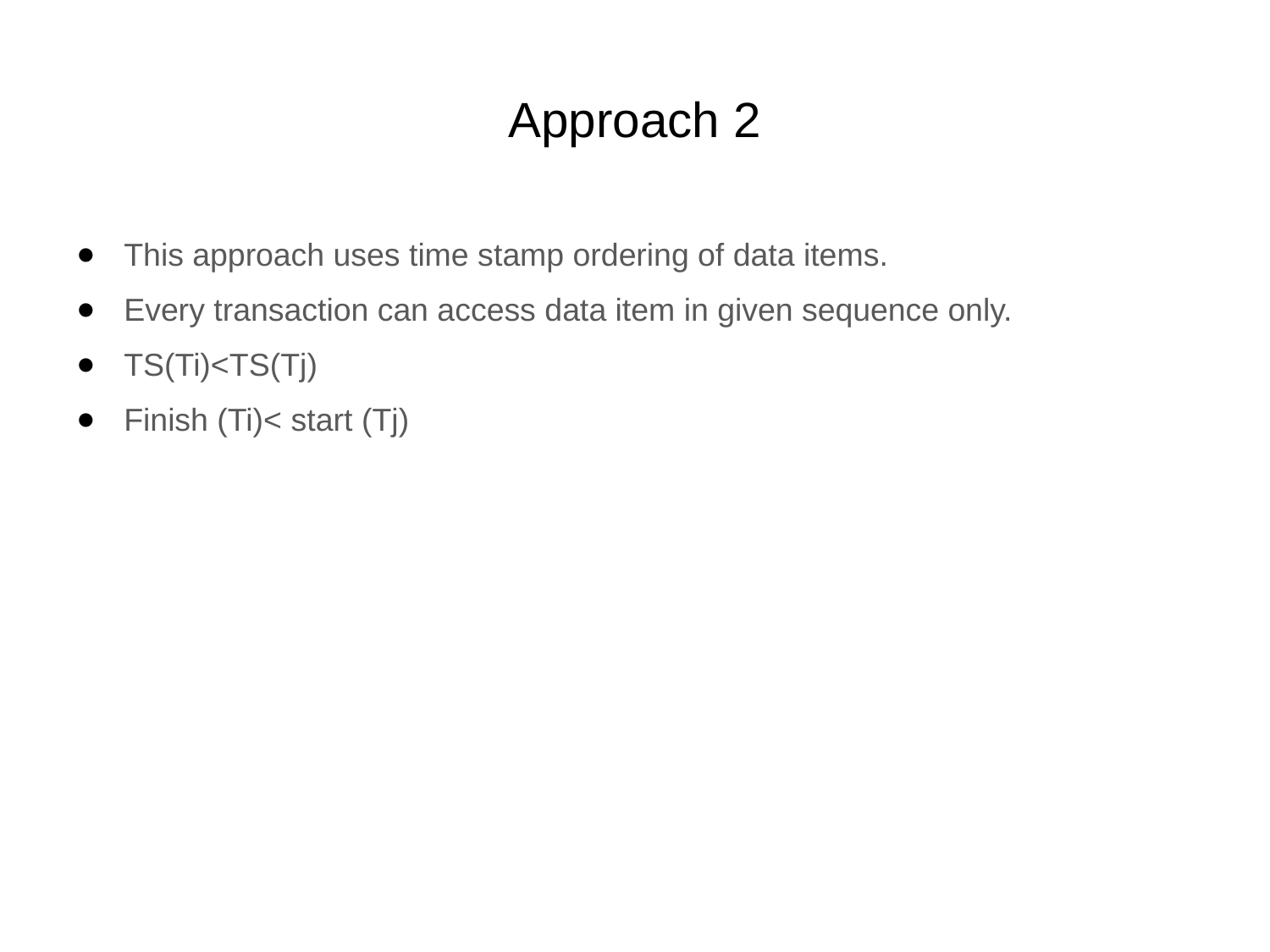

# Approach 2
This approach uses time stamp ordering of data items.
Every transaction can access data item in given sequence only.
TS(Ti)<TS(Tj)
Finish (Ti)< start (Tj)